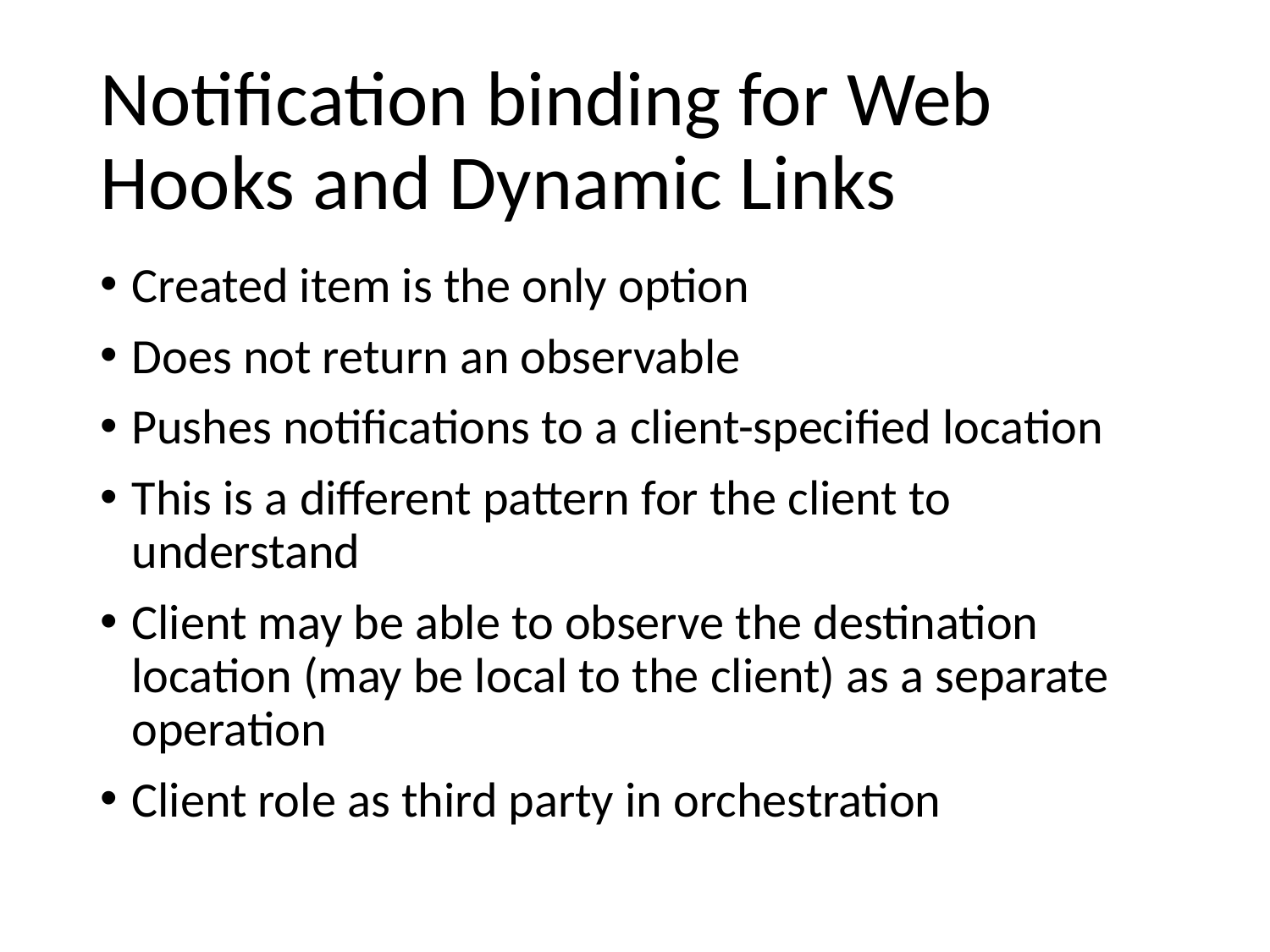

# Notification binding for Web Hooks and Dynamic Links
Created item is the only option
Does not return an observable
Pushes notifications to a client-specified location
This is a different pattern for the client to understand
Client may be able to observe the destination location (may be local to the client) as a separate operation
Client role as third party in orchestration